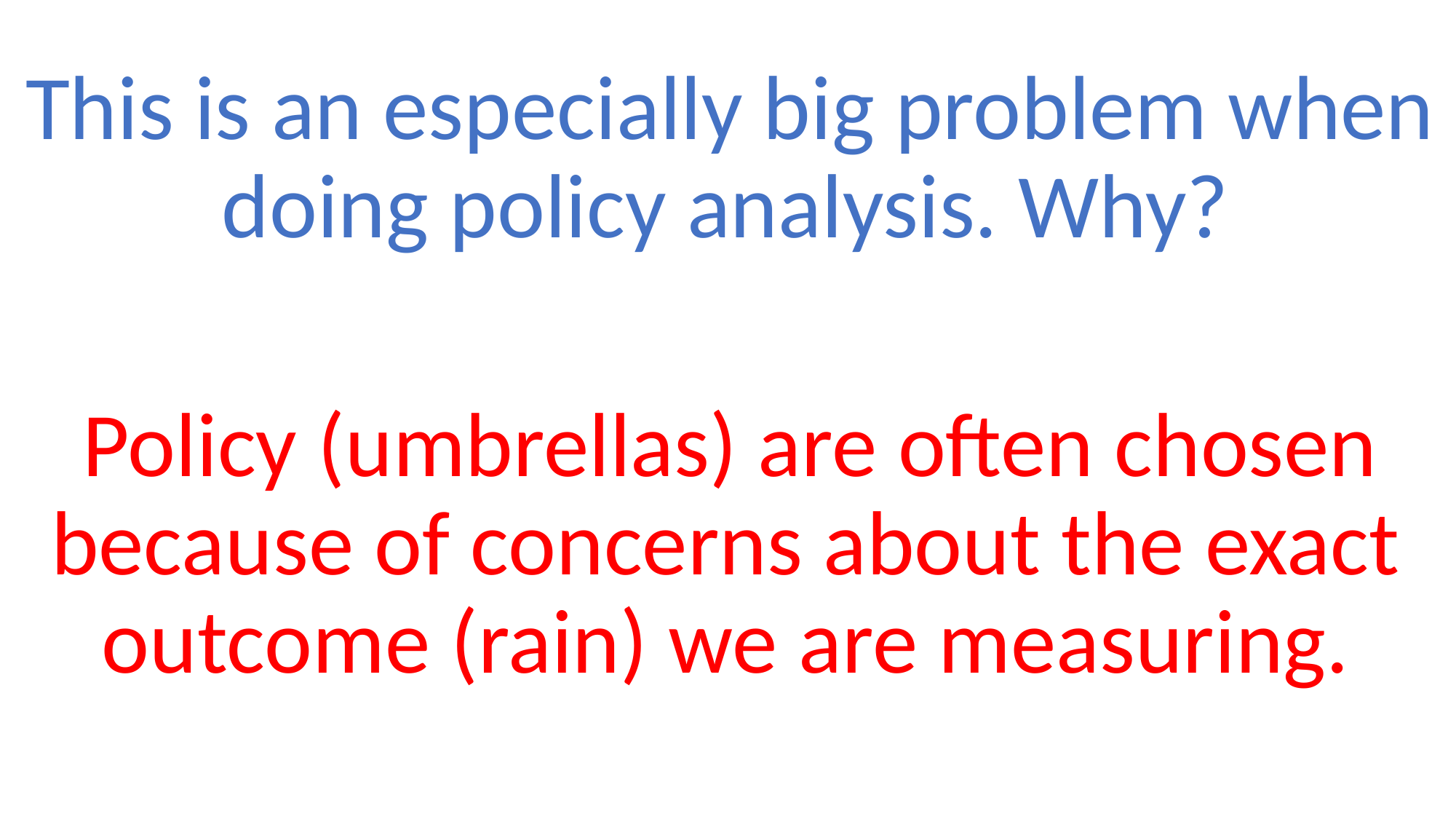

This is an especially big problem when doing policy analysis. Why?

Policy (umbrellas) are often chosen because of concerns about the exact outcome (rain) we are measuring.